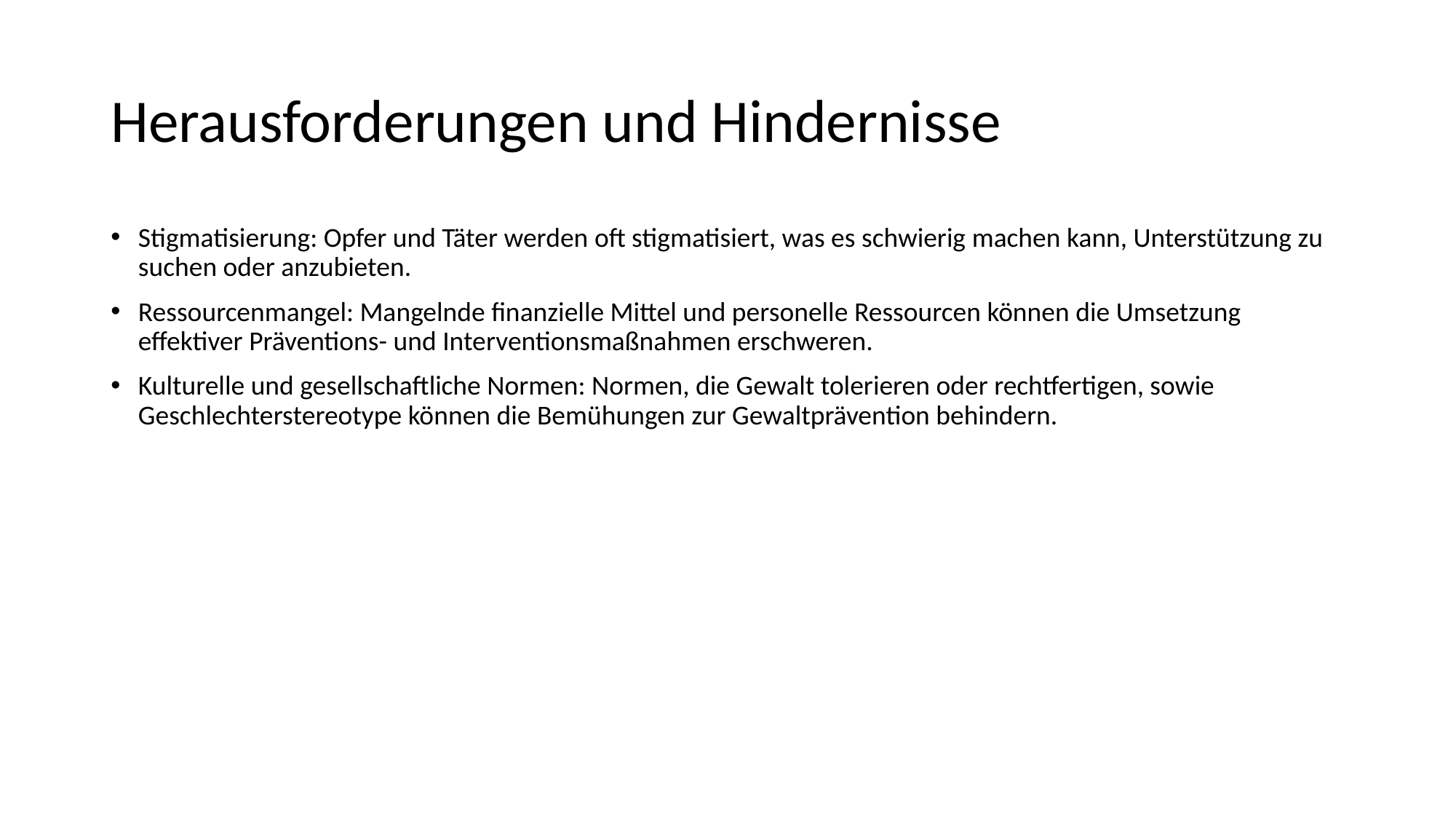

# Herausforderungen und Hindernisse
Stigmatisierung: Opfer und Täter werden oft stigmatisiert, was es schwierig machen kann, Unterstützung zu suchen oder anzubieten.
Ressourcenmangel: Mangelnde finanzielle Mittel und personelle Ressourcen können die Umsetzung effektiver Präventions- und Interventionsmaßnahmen erschweren.
Kulturelle und gesellschaftliche Normen: Normen, die Gewalt tolerieren oder rechtfertigen, sowie Geschlechterstereotype können die Bemühungen zur Gewaltprävention behindern.